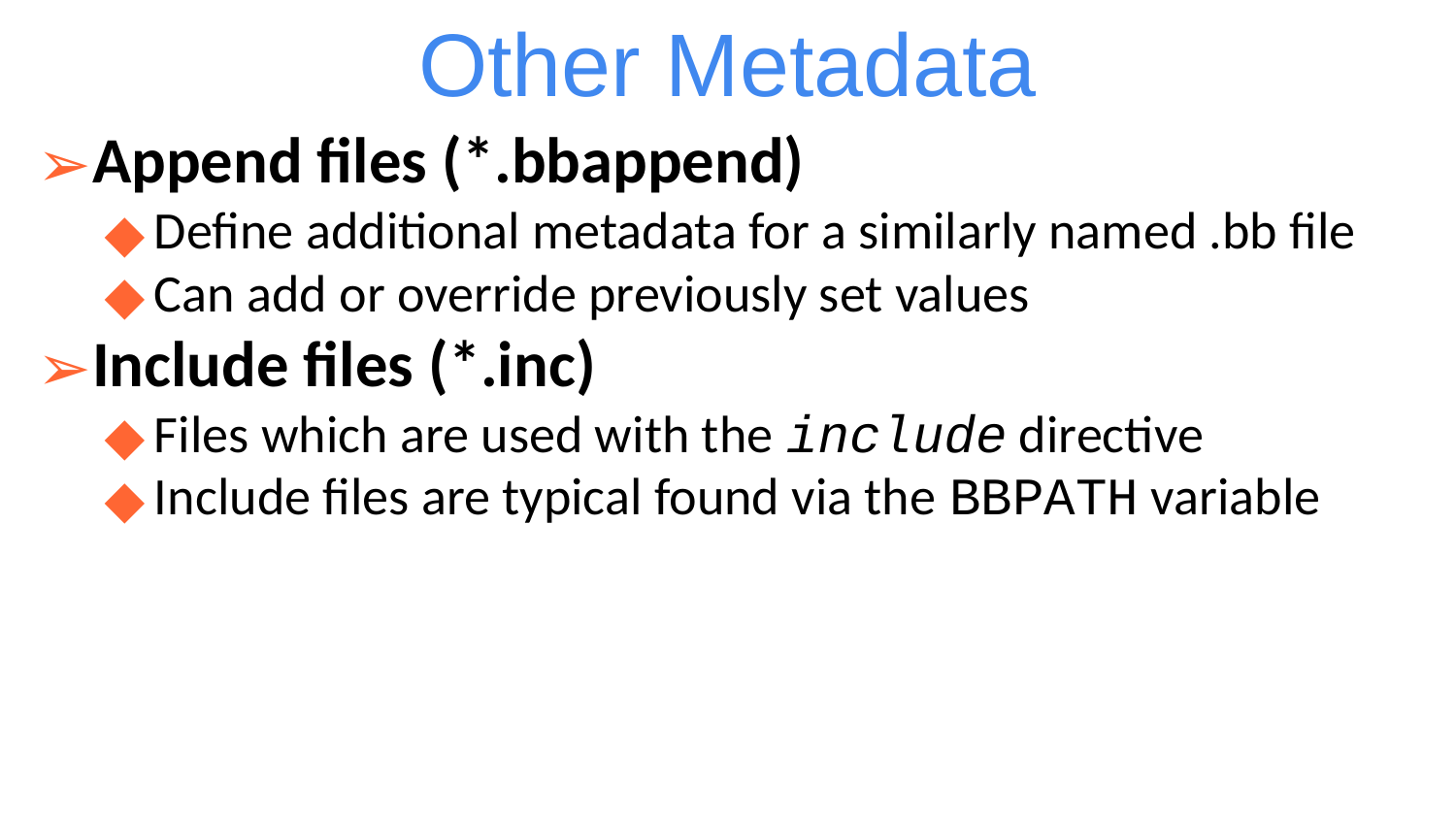

Other Metadata
Append files (*.bbappend)
Define additional metadata for a similarly named .bb file
Can add or override previously set values
Include files (*.inc)
Files which are used with the include directive
Include files are typical found via the BBPATH variable